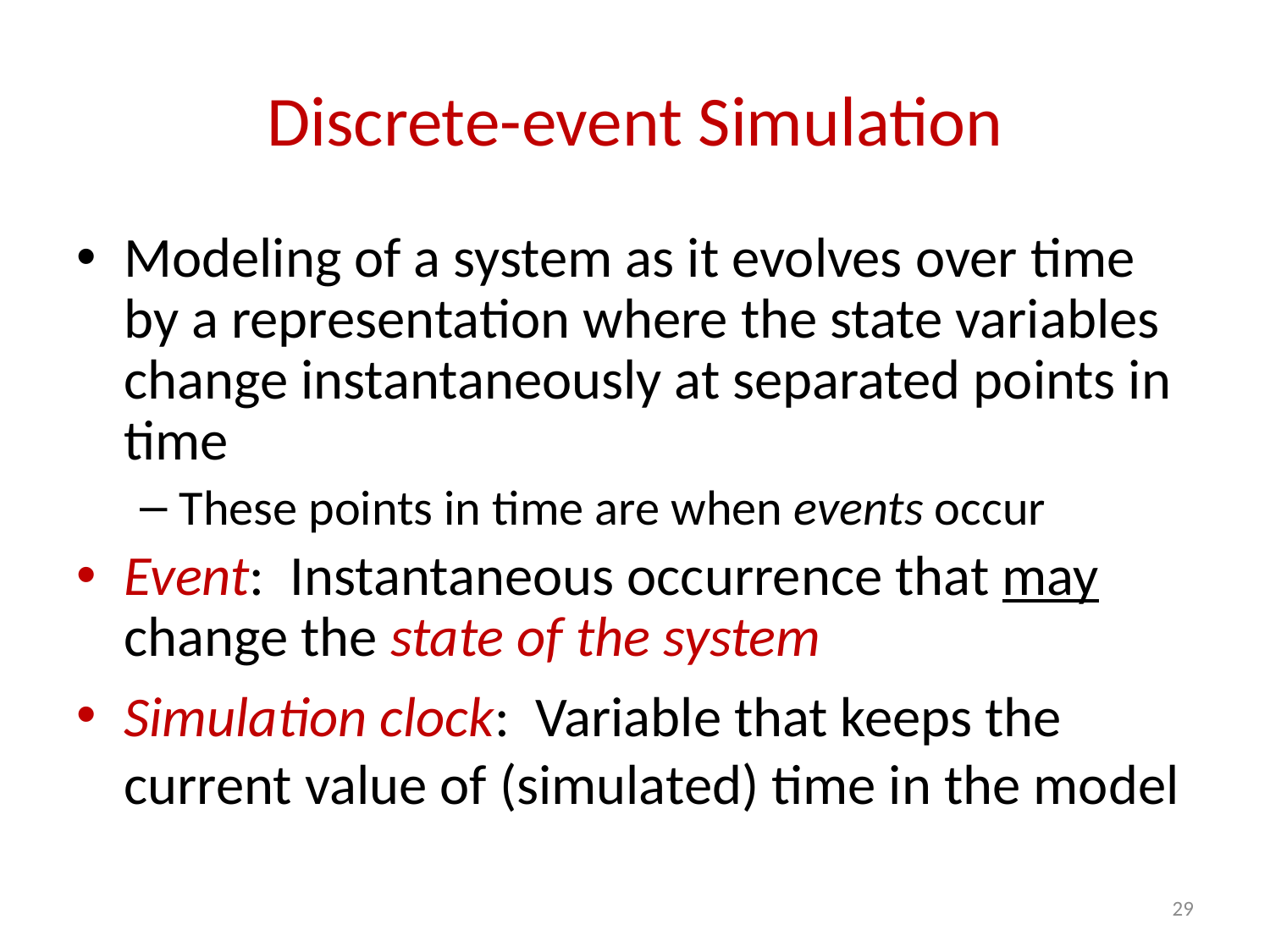

# Discrete-event Simulation
Modeling of a system as it evolves over time by a representation where the state variables change instantaneously at separated points in time
These points in time are when events occur
Event:  Instantaneous occurrence that may change the state of the system
Simulation clock:  Variable that keeps the current value of (simulated) time in the model

29